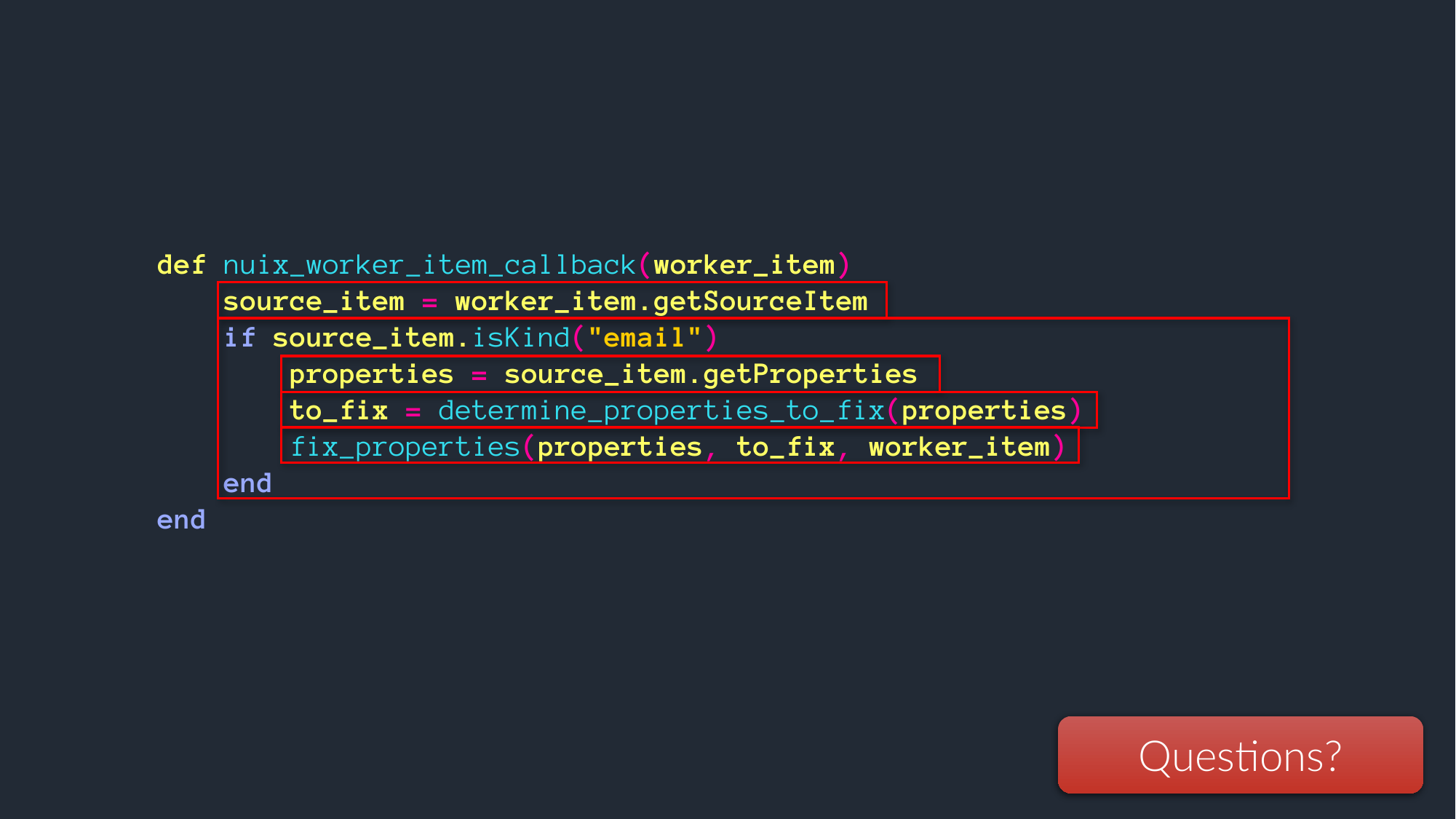

def nuix_worker_item_callback(worker_item)
    source_item = worker_item.getSourceItem
    if source_item.isKind("email")
        properties = source_item.getProperties
        to_fix = determine_properties_to_fix(properties)
        fix_properties(properties, to_fix, worker_item)
    end
end

Questions?